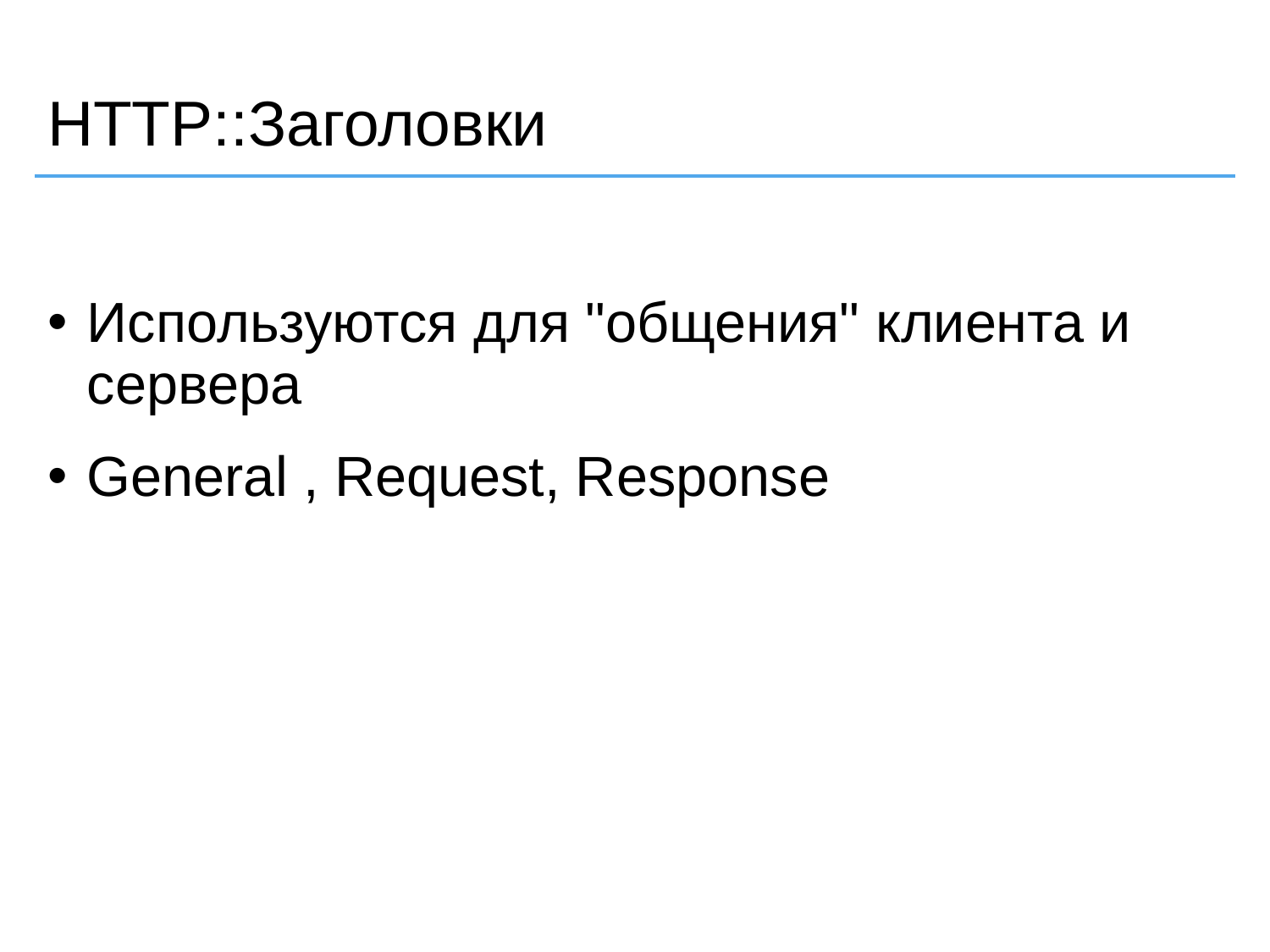

HTTP::Заголовки
Используются для "общения" клиента и сервера
General , Request, Response